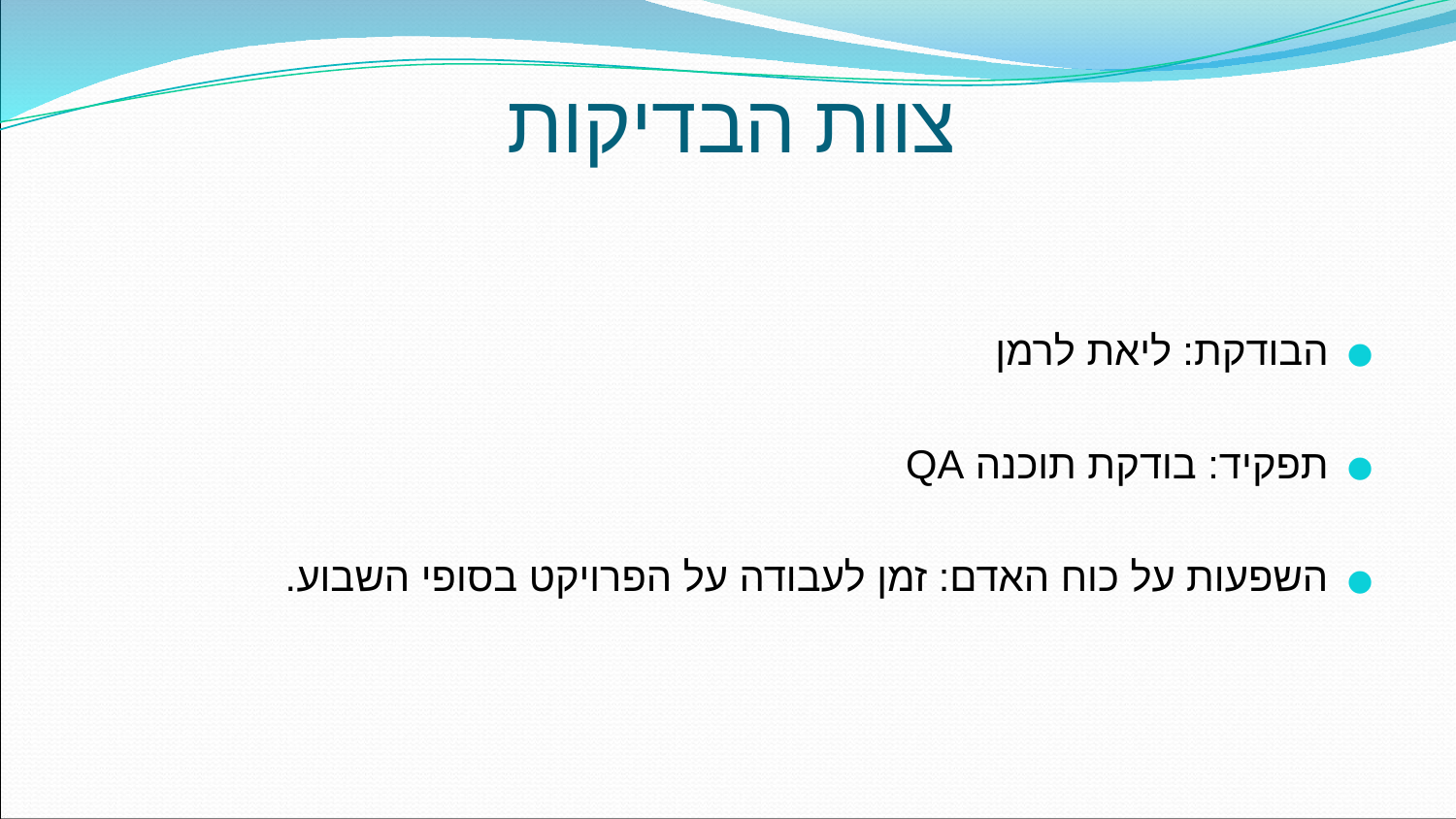

# צוות הבדיקות

הבודקת: ליאת לרמן

תפקיד: בודקת תוכנה QA

השפעות על כוח האדם: זמן לעבודה על הפרויקט בסופי השבוע.